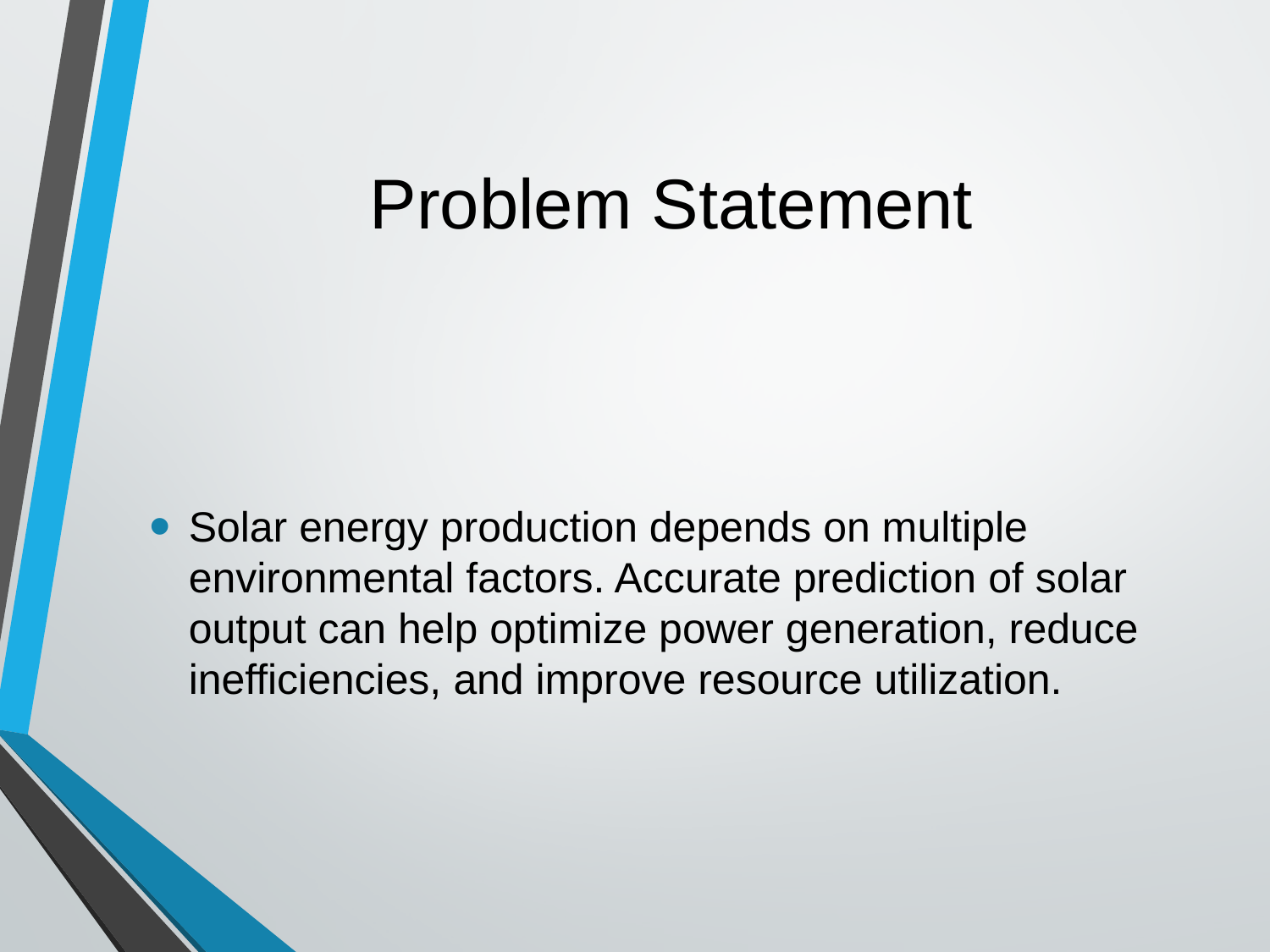

# Problem Statement
Solar energy production depends on multiple environmental factors. Accurate prediction of solar output can help optimize power generation, reduce inefficiencies, and improve resource utilization.